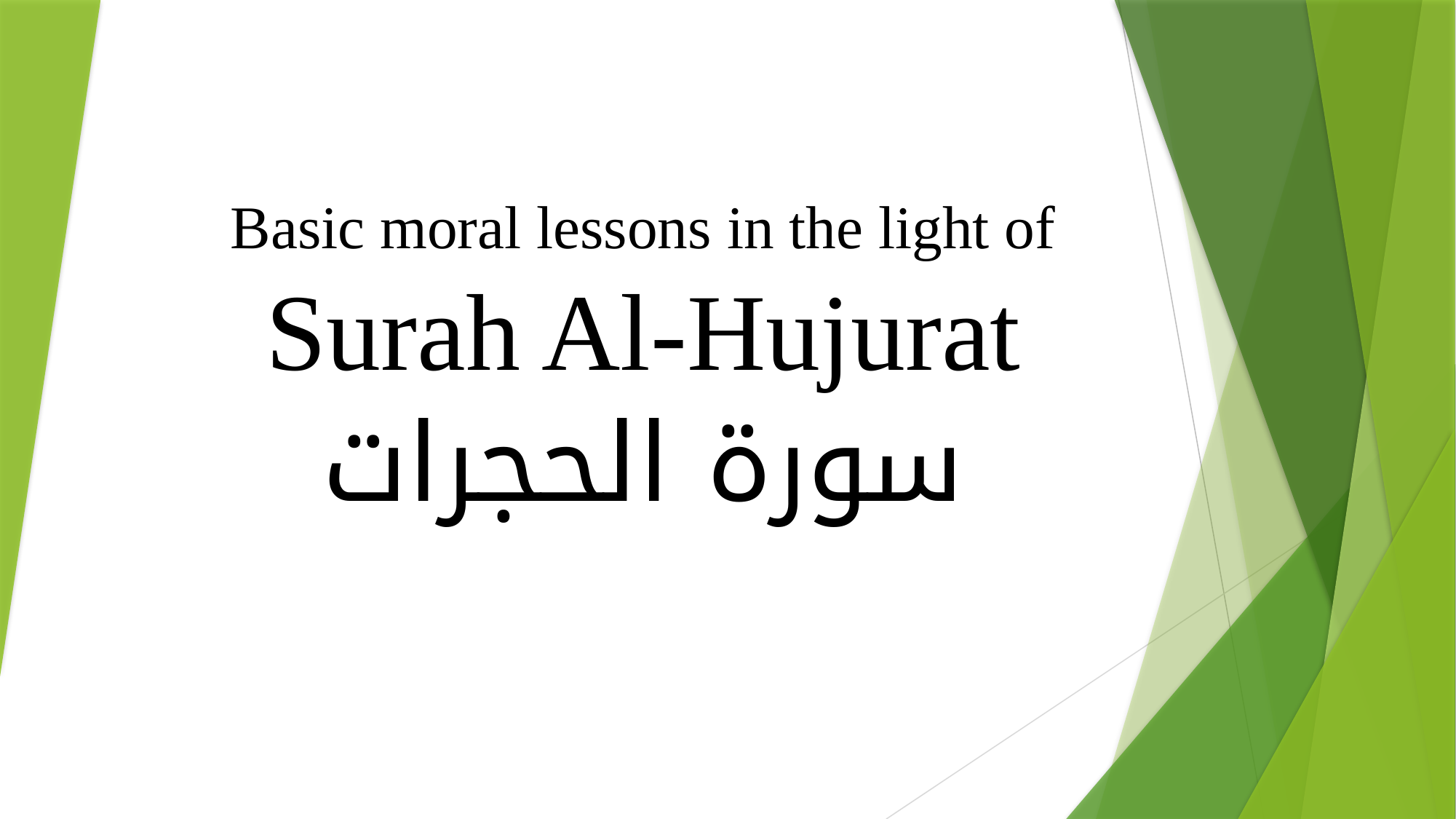

# Basic moral lessons in the light of Surah Al-Hujurat سورۃ الحجرات